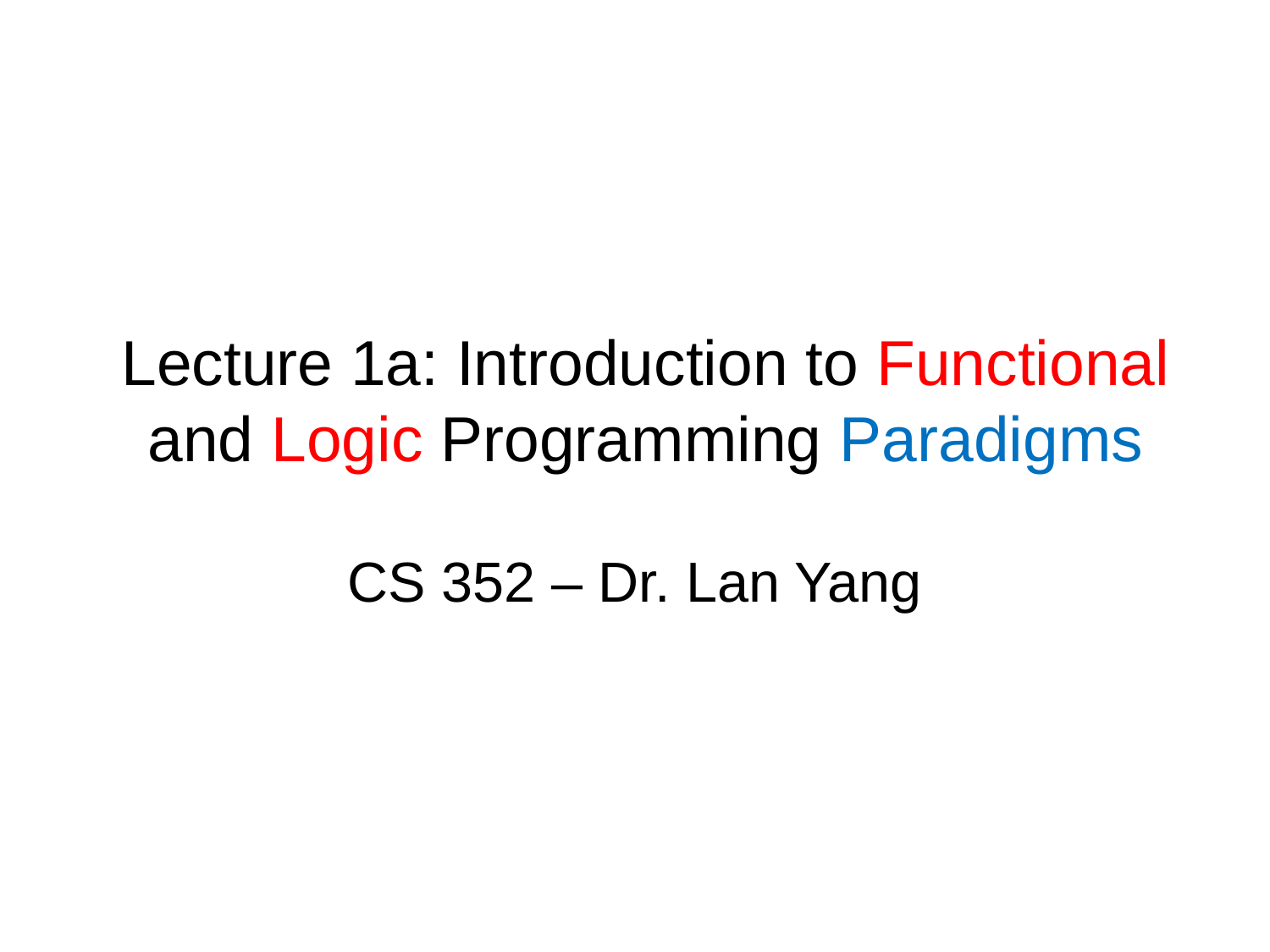

# Lecture 1a: Introduction to Functional and Logic Programming Paradigms
CS 352 – Dr. Lan Yang